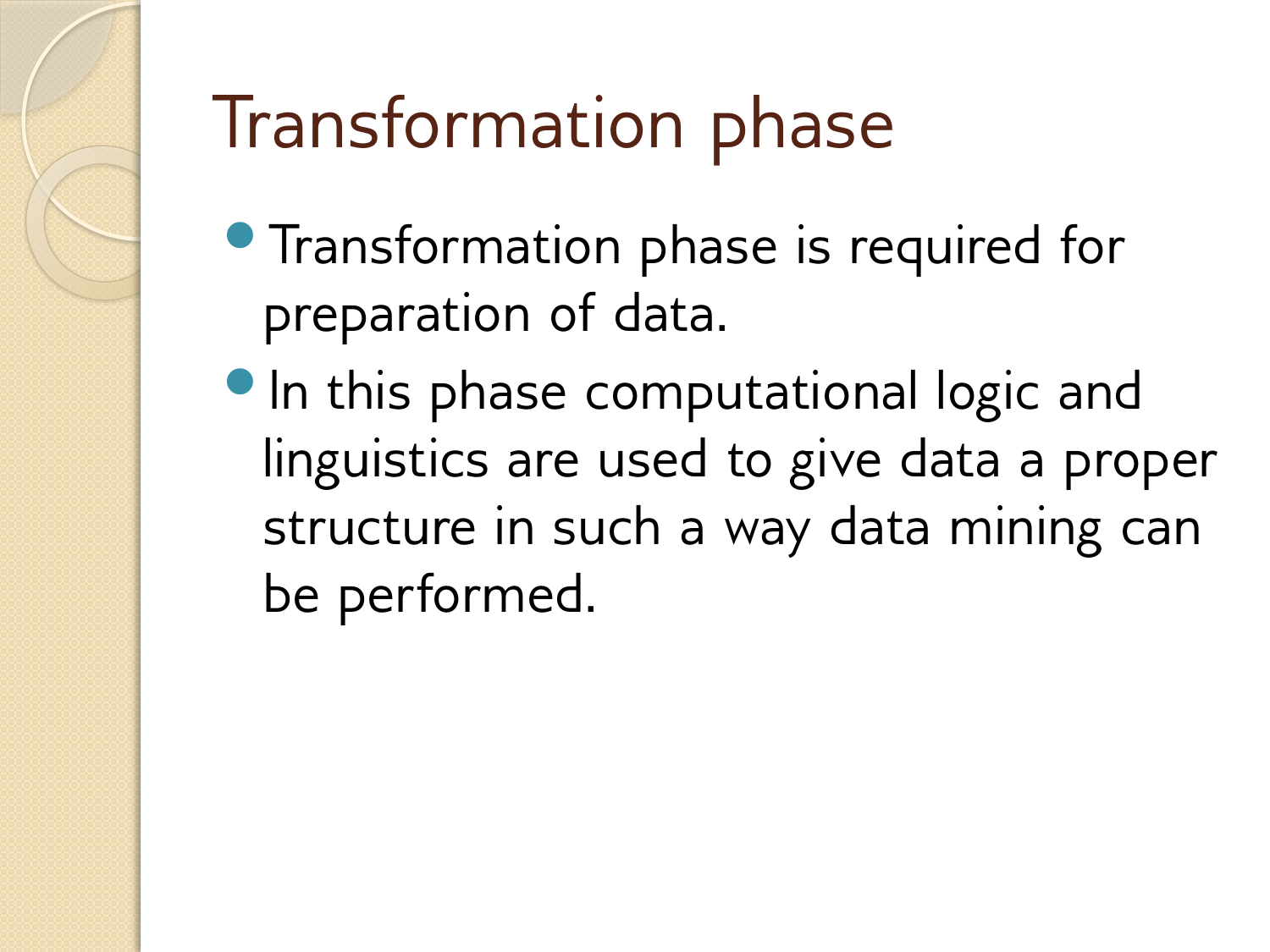

# Transformation phase
Transformation phase is required for preparation of data.
In this phase computational logic and linguistics are used to give data a proper structure in such a way data mining can be performed.